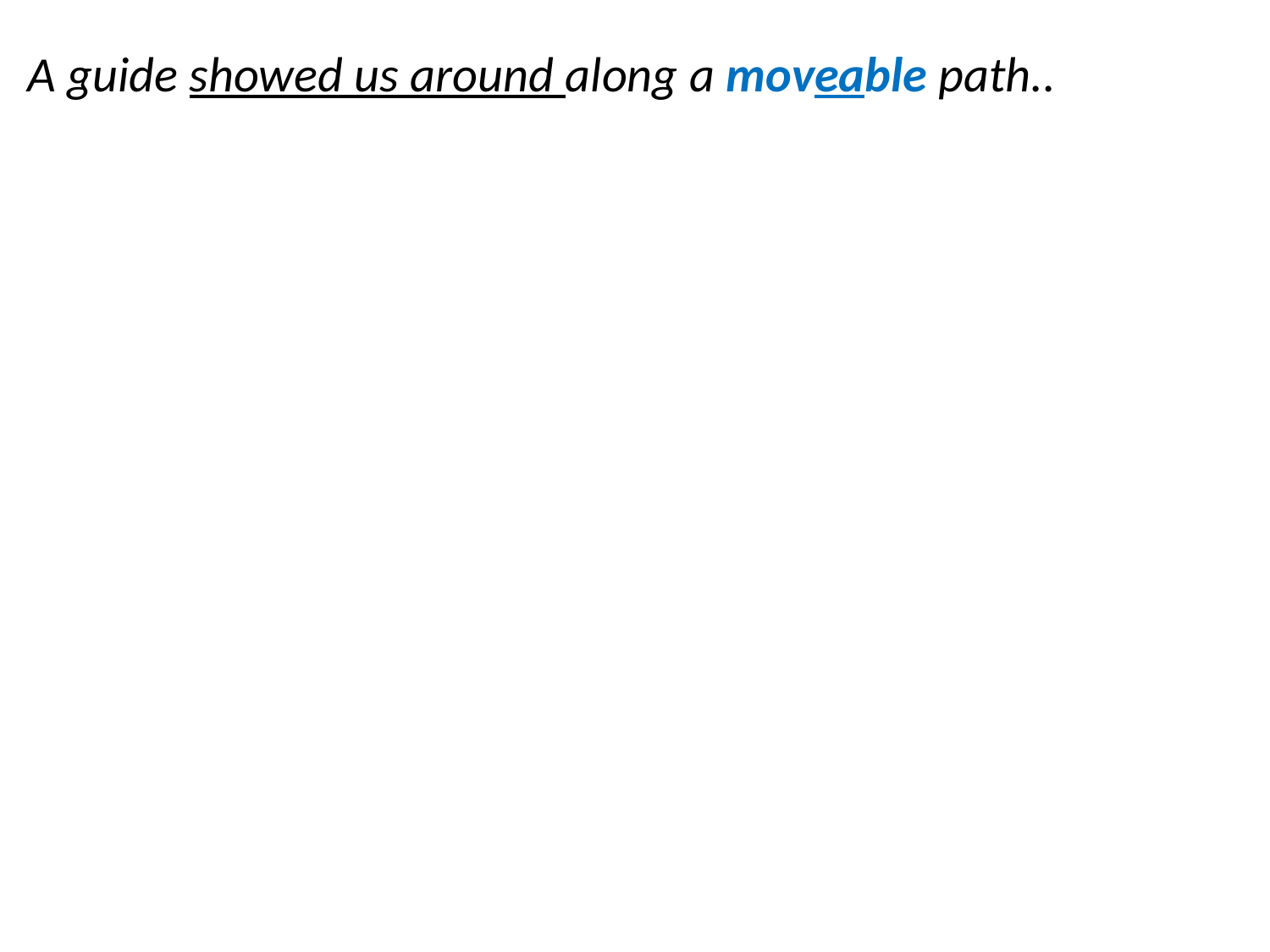

A guide showed us around along a moveable path..